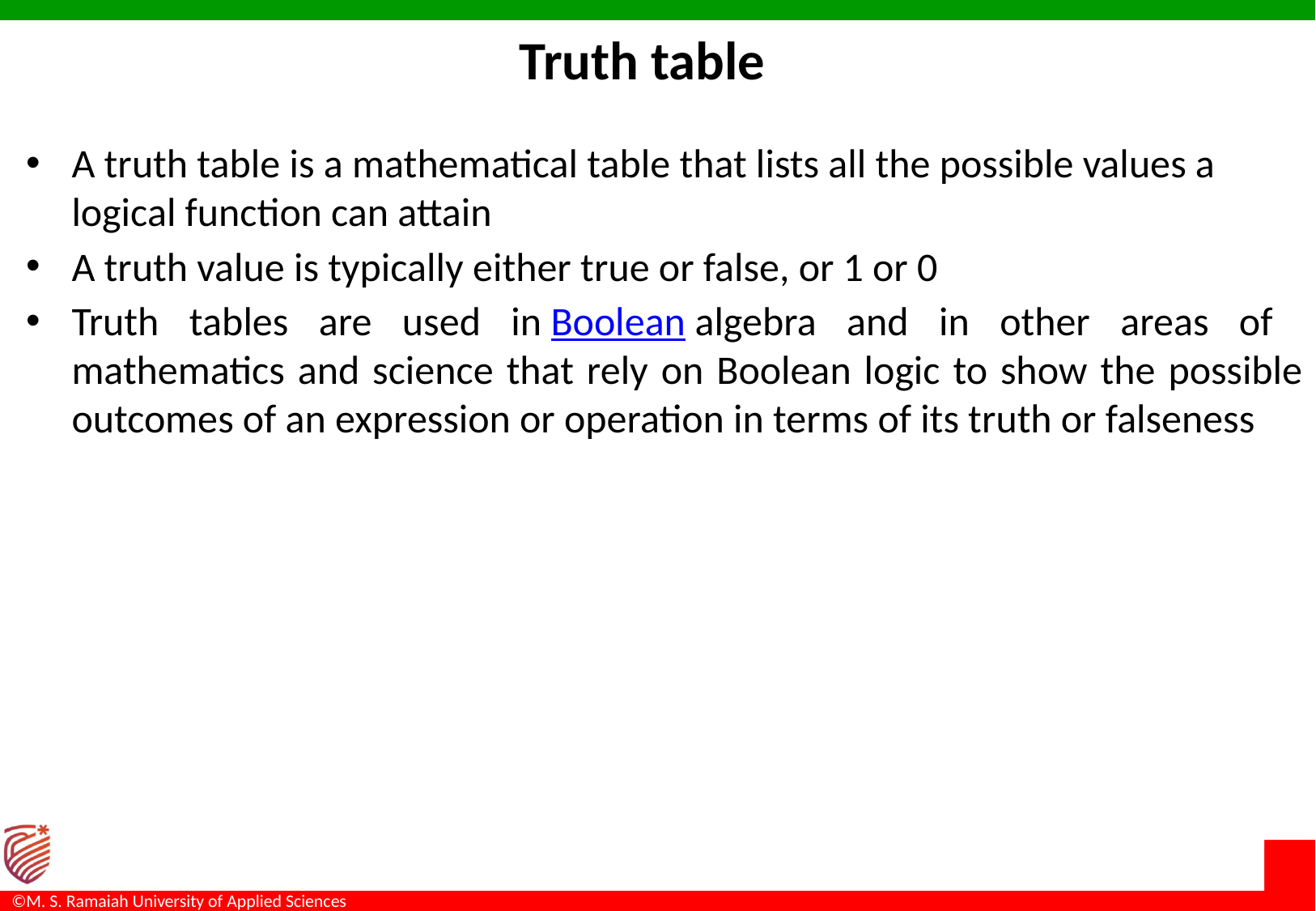

Truth table
A truth table is a mathematical table that lists all the possible values a logical function can attain
A truth value is typically either true or false, or 1 or 0
Truth tables are used in Boolean algebra and in other areas of  mathematics and science that rely on Boolean logic to show the possible outcomes of an expression or operation in terms of its truth or falseness